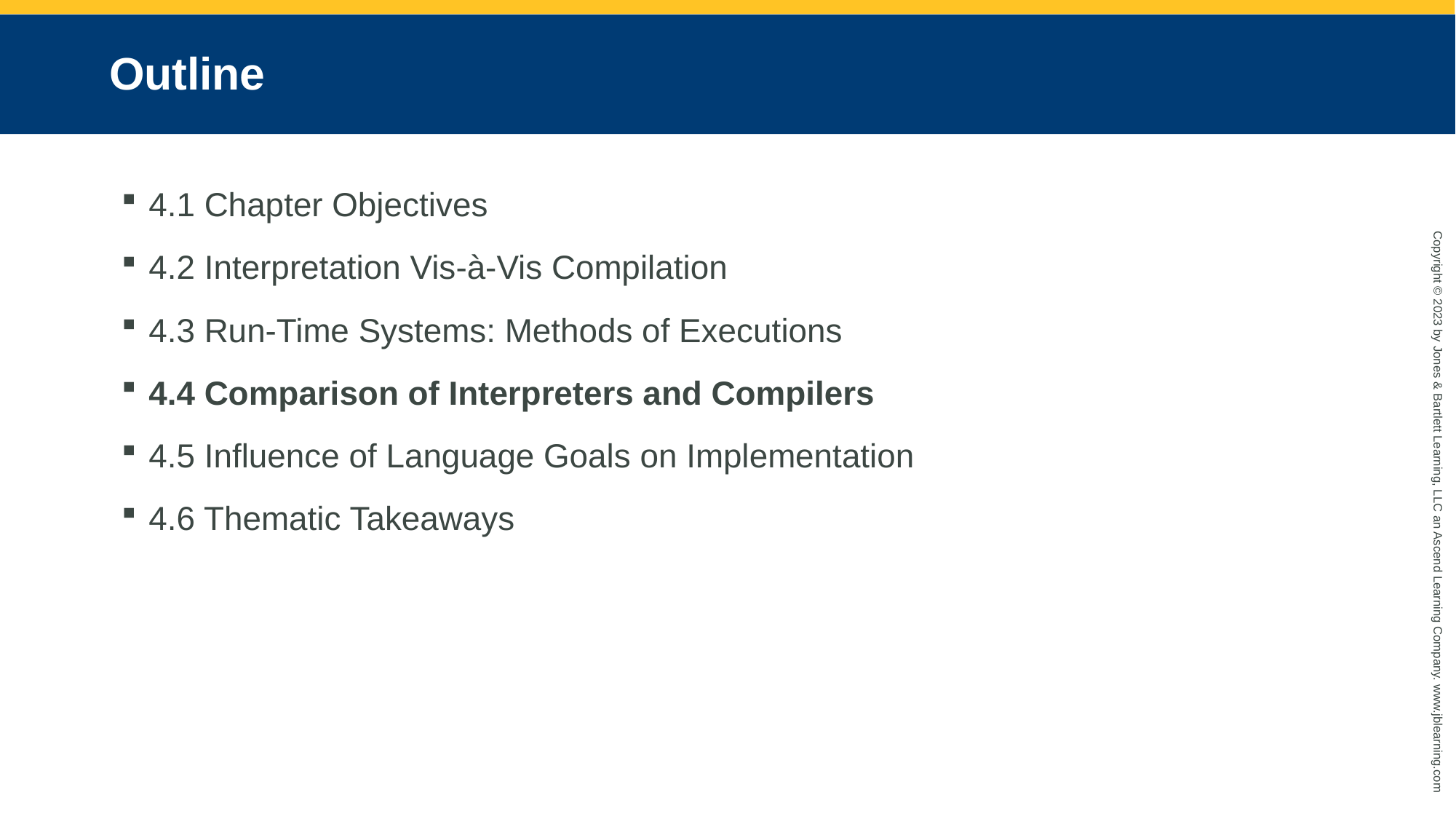

# Outline
4.1 Chapter Objectives
4.2 Interpretation Vis-à-Vis Compilation
4.3 Run-Time Systems: Methods of Executions
4.4 Comparison of Interpreters and Compilers
4.5 Influence of Language Goals on Implementation
4.6 Thematic Takeaways